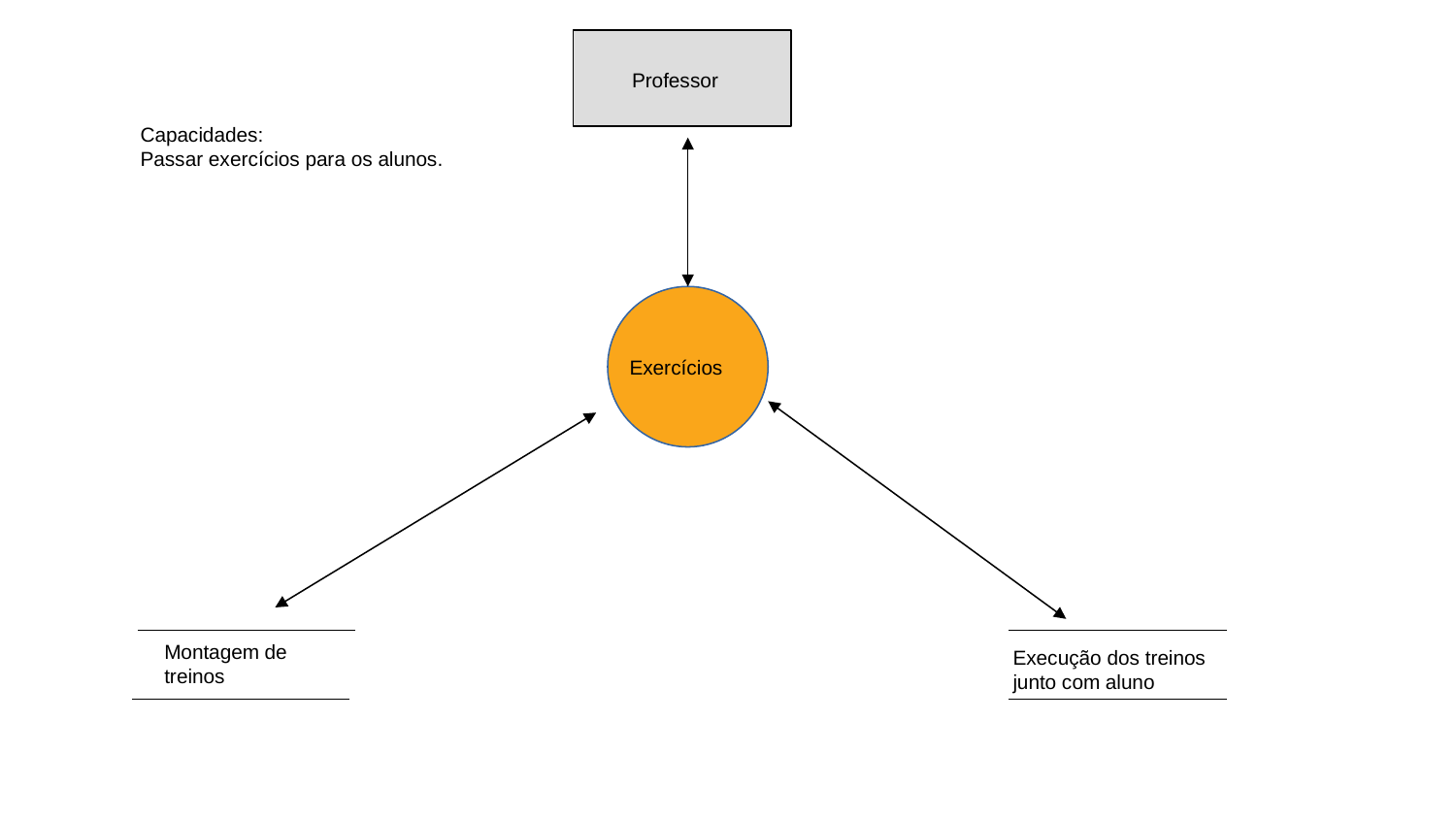

Professor
Capacidades:
Passar exercícios para os alunos.

Exercícios
Montagem de treinos
Execução dos treinos junto com aluno